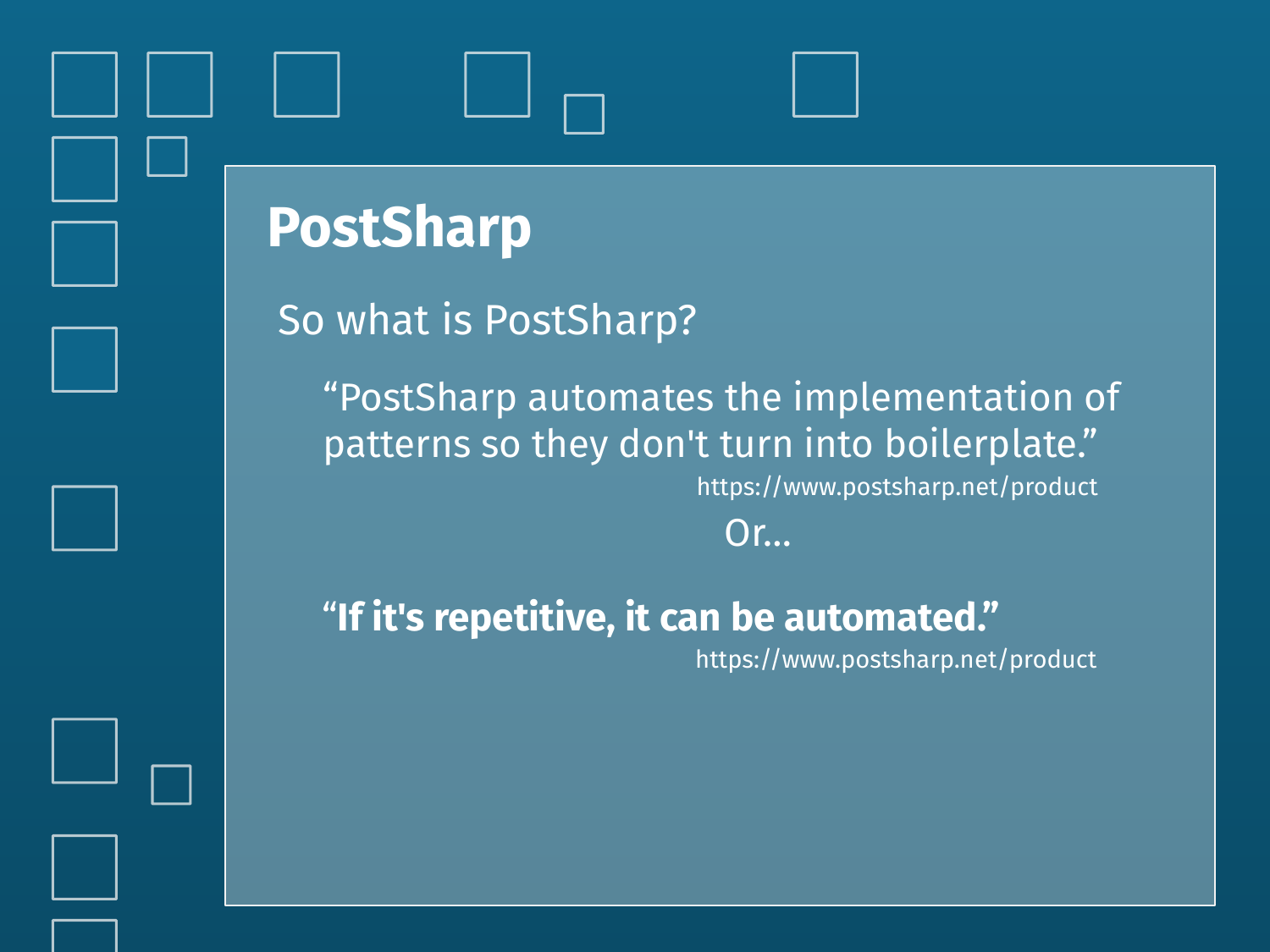

# PostSharp

So what is PostSharp?
“PostSharp automates the implementation of patterns so they don't turn into boilerplate.”
https://www.postsharp.net/product
			  Or…
“If it's repetitive, it can be automated.”
https://www.postsharp.net/product